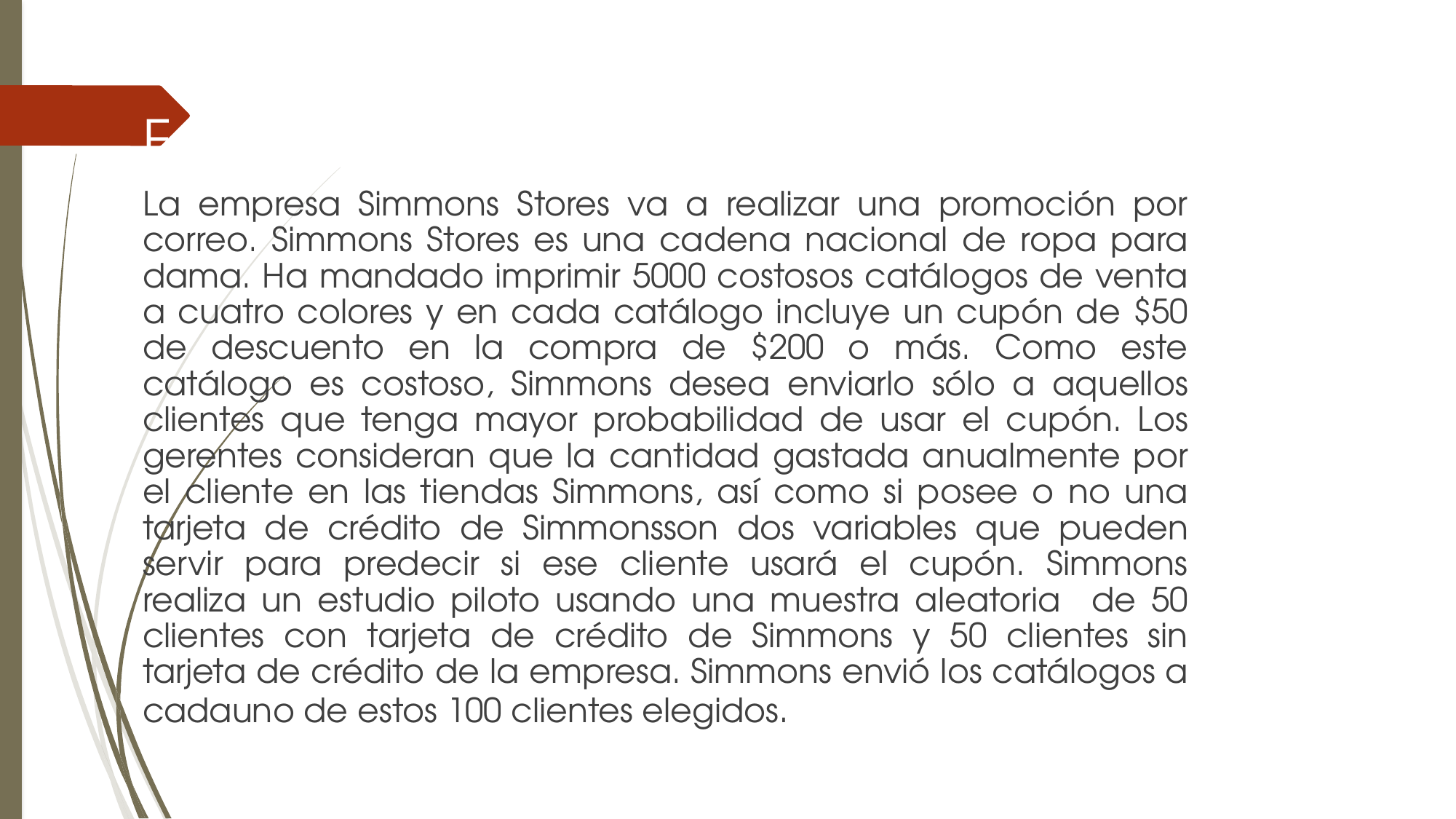

# EJEMPLO RL
La empresa Simmons Stores va a realizar una promoción por correo. Simmons Stores es una cadena nacional de ropa para dama. Ha mandado imprimir 5000 costosos catálogos de venta a cuatro colores y en cada catálogo incluye un cupón de $50 de descuento en la compra de $200 o más. Como este catálogo es costoso, Simmons desea enviarlo sólo a aquellos clientes que tenga mayor probabilidad de usar el cupón. Los gerentes consideran que la cantidad gastada anualmente por el cliente en las tiendas Simmons, así como si posee o no una tarjeta de crédito de Simmonsson dos variables que pueden servir para predecir si ese cliente usará el cupón. Simmons realiza un estudio piloto usando una muestra aleatoria  de 50 clientes con tarjeta de crédito de Simmons y 50 clientes sin tarjeta de crédito de la empresa. Simmons envió los catálogos a cadauno de estos 100 clientes elegidos.